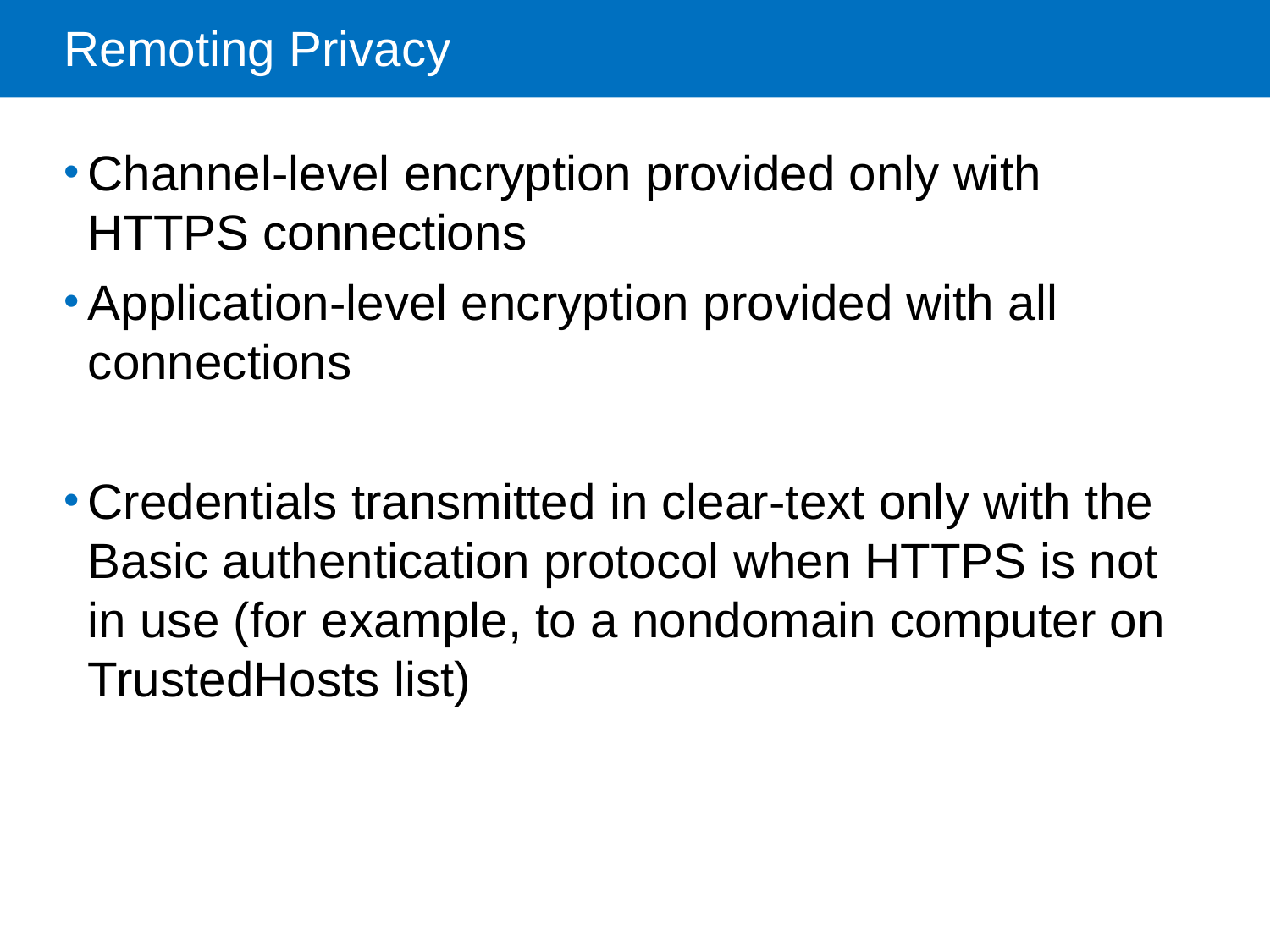

# Remoting Privacy
Channel-level encryption provided only with HTTPS connections
Application-level encryption provided with all connections

Credentials transmitted in clear-text only with the Basic authentication protocol when HTTPS is not in use (for example, to a nondomain computer on TrustedHosts list)